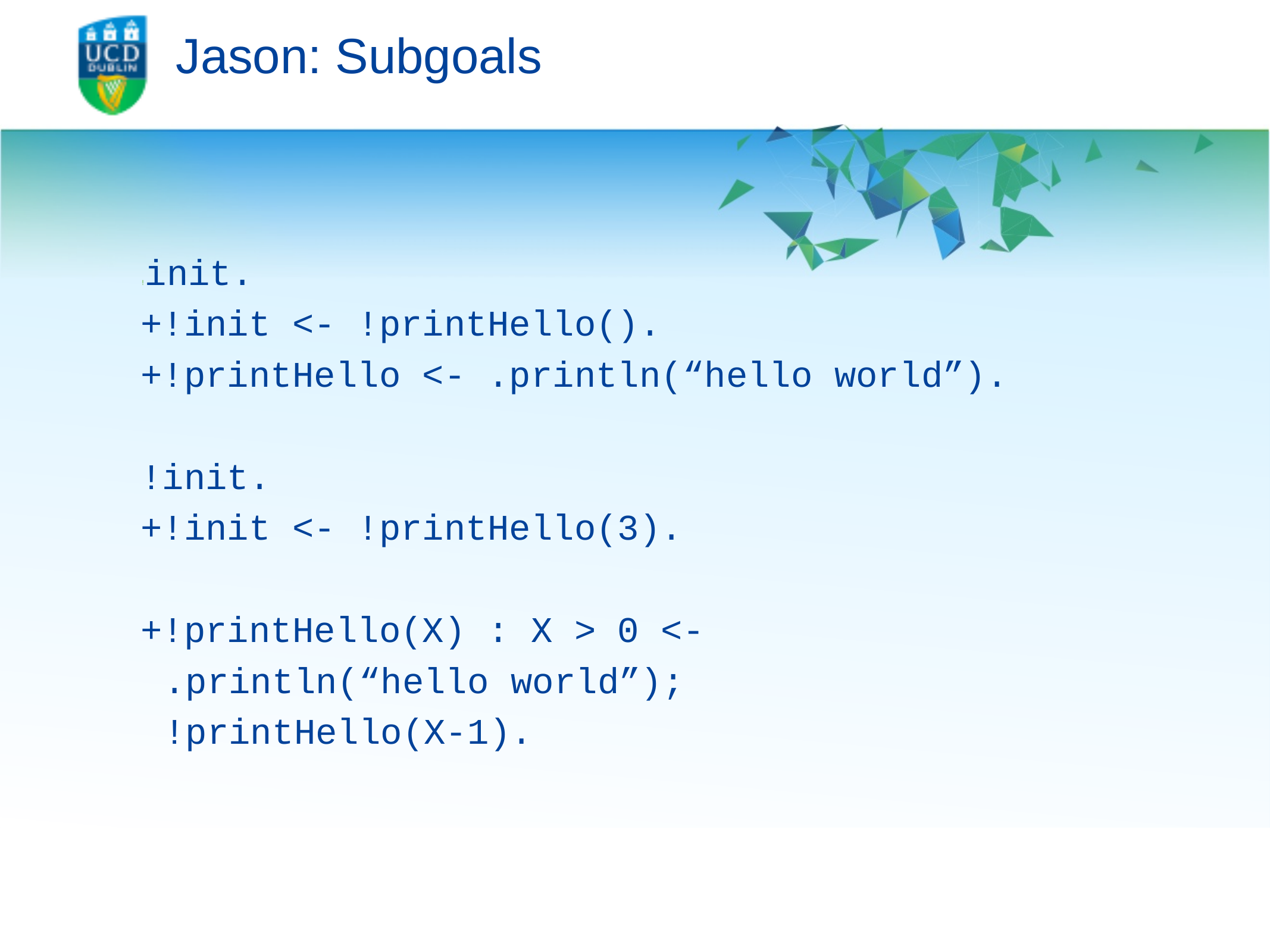

# Jason: Subgoals
!init.
+!init <- !printHello().
+!printHello <- .println(“hello world”).

!init.
+!init <- !printHello(3).

+!printHello(X) : X > 0 <-
	.println(“hello world”);
	!printHello(X-1).